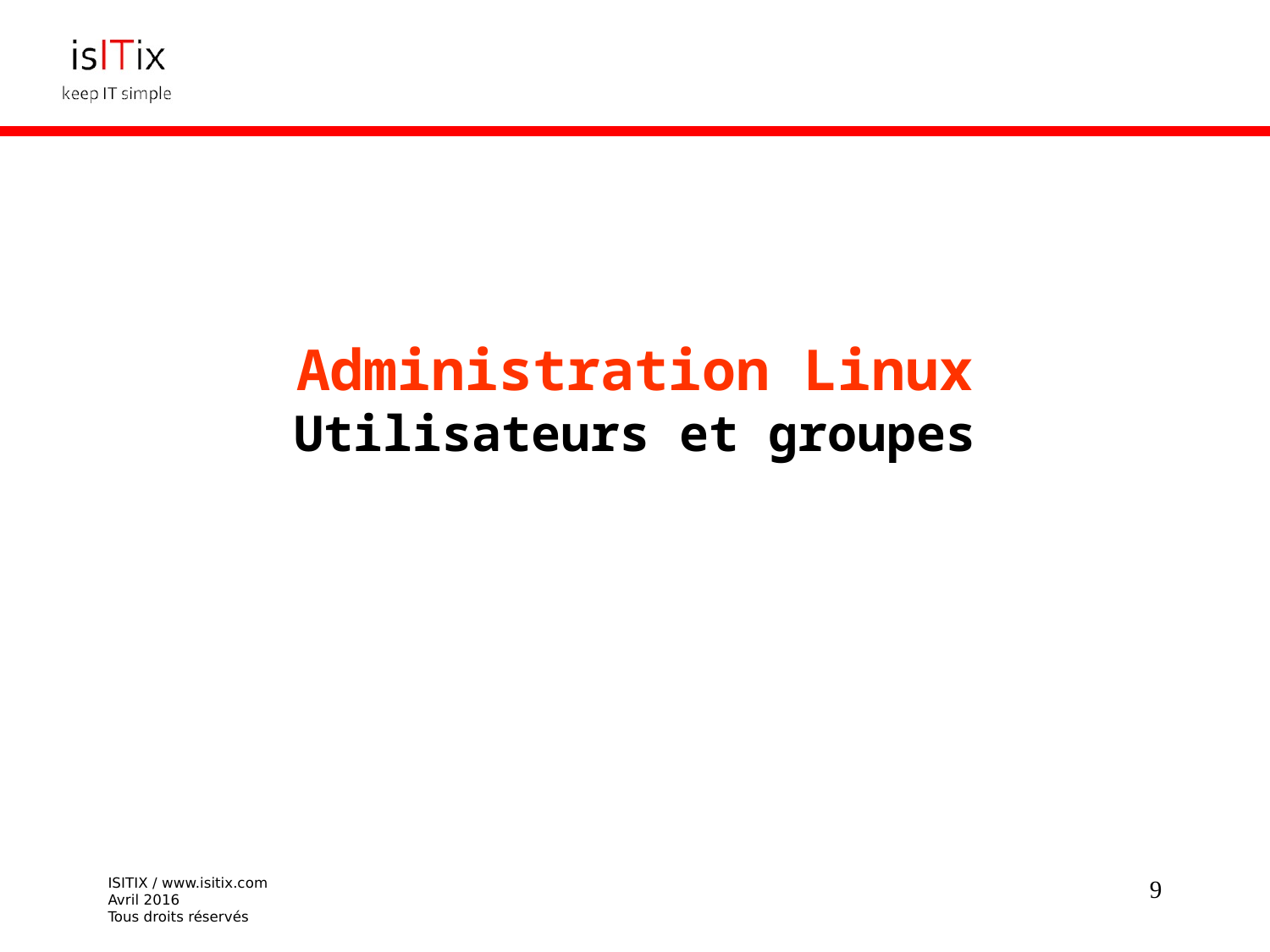

# Administration Linux Utilisateurs et groupes
ISITIX / www.isitix.com
Avril 2016
Tous droits réservés
9